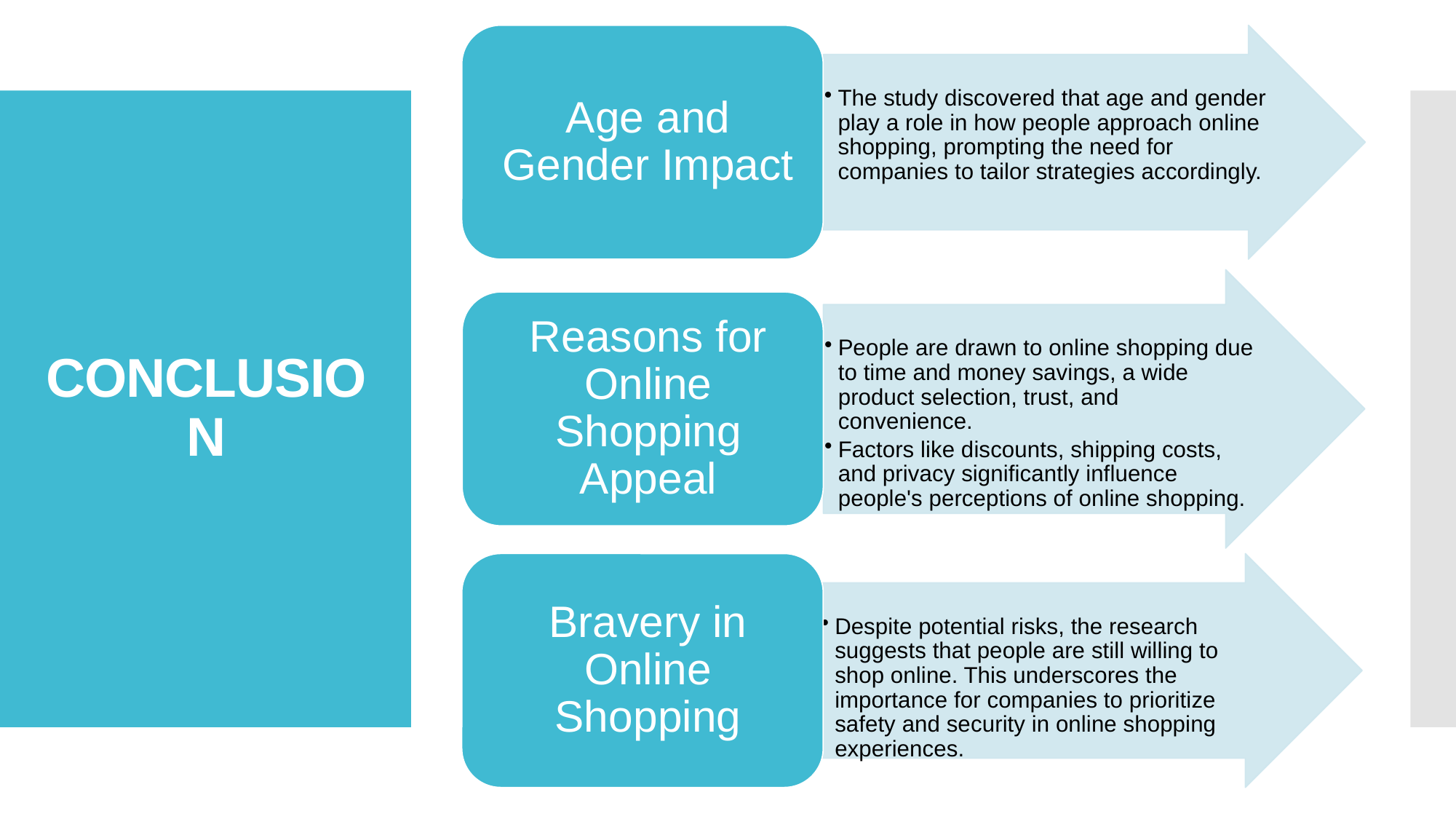

The study discovered that age and gender play a role in how people approach online shopping, prompting the need for companies to tailor strategies accordingly.
Age and Gender Impact

People are drawn to online shopping due to time and money savings, a wide product selection, trust, and convenience.
Factors like discounts, shipping costs, and privacy significantly influence people's perceptions of online shopping.
Reasons for Online Shopping Appeal

Despite potential risks, the research suggests that people are still willing to shop online. This underscores the importance for companies to prioritize safety and security in online shopping experiences.
Bravery in Online Shopping
# CONCLUSION